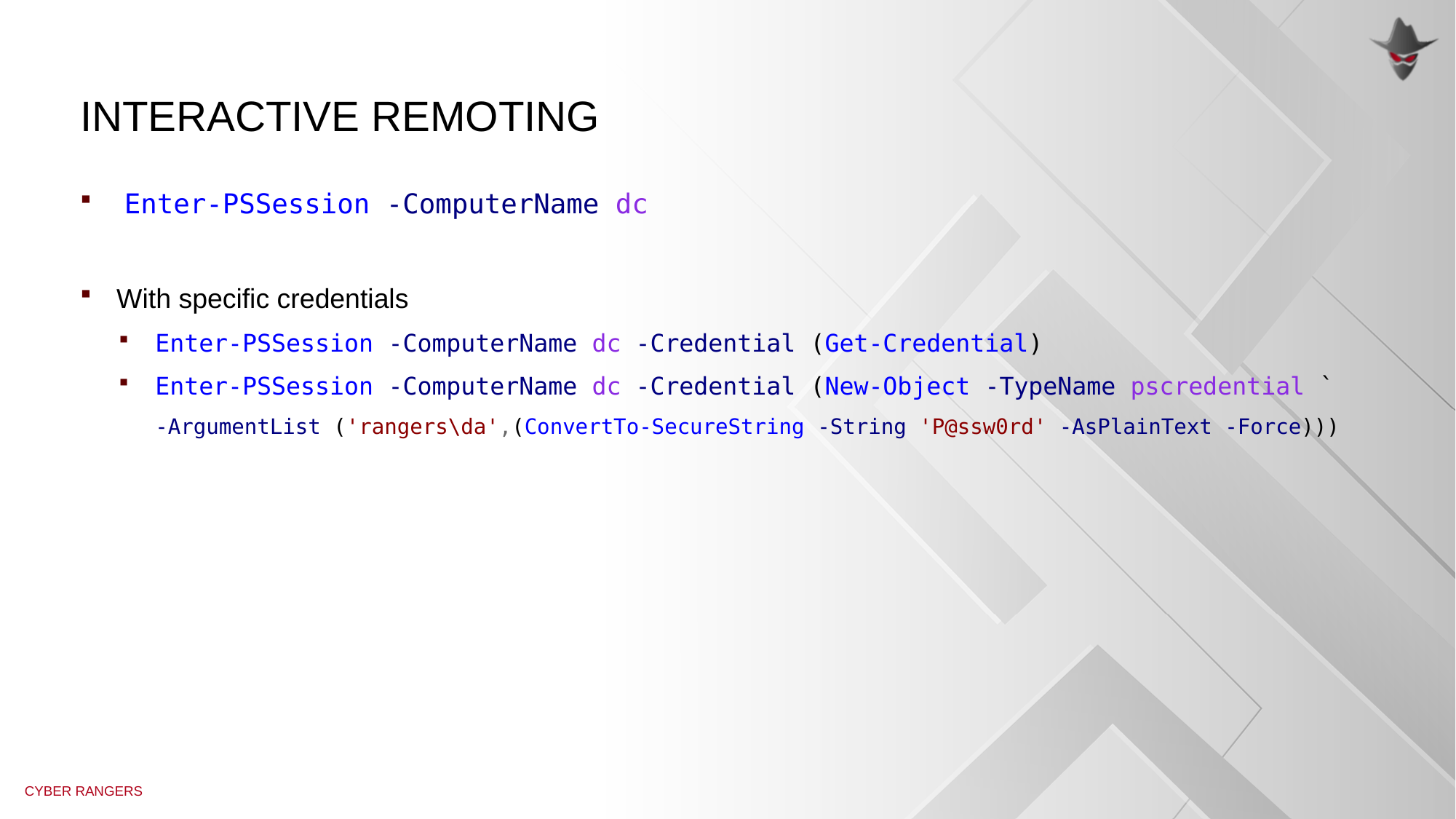

# Interactive remoting
 Enter-PSSession -ComputerName dc

With specific credentials
Enter-PSSession -ComputerName dc -Credential (Get-Credential)
Enter-PSSession -ComputerName dc -Credential (New-Object -TypeName pscredential `
-ArgumentList ('rangers\da',(ConvertTo-SecureString -String 'P@ssw0rd' -AsPlainText -Force)))